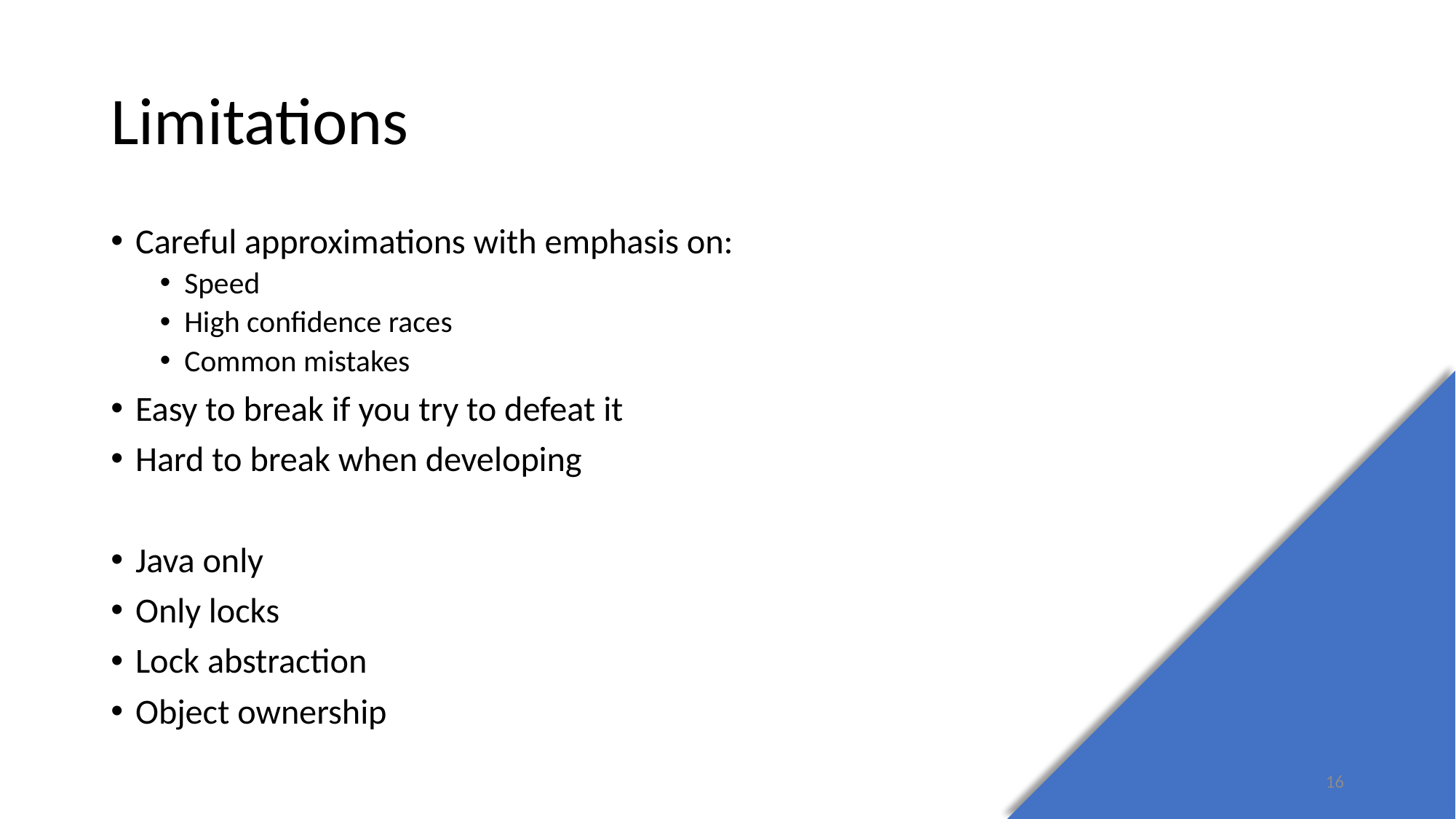

# Limitations
Careful approximations with emphasis on:
Speed
High confidence races
Common mistakes
Easy to break if you try to defeat it
Hard to break when developing

Java only
Only locks
Lock abstraction
Object ownership
16